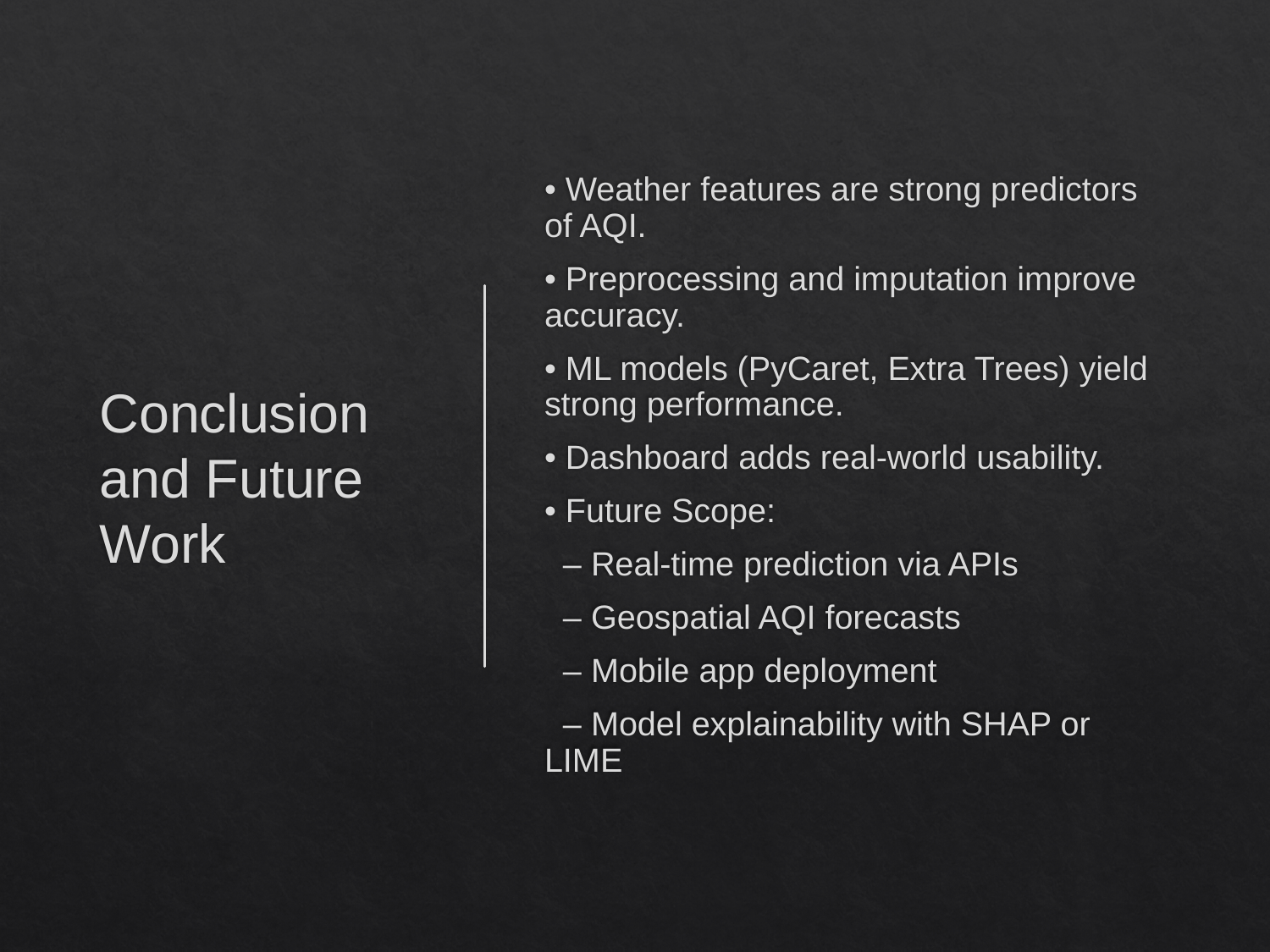

# Conclusion and Future Work
• Weather features are strong predictors of AQI.
• Preprocessing and imputation improve accuracy.
• ML models (PyCaret, Extra Trees) yield strong performance.
• Dashboard adds real-world usability.
• Future Scope:
  – Real-time prediction via APIs
  – Geospatial AQI forecasts
  – Mobile app deployment
  – Model explainability with SHAP or LIME